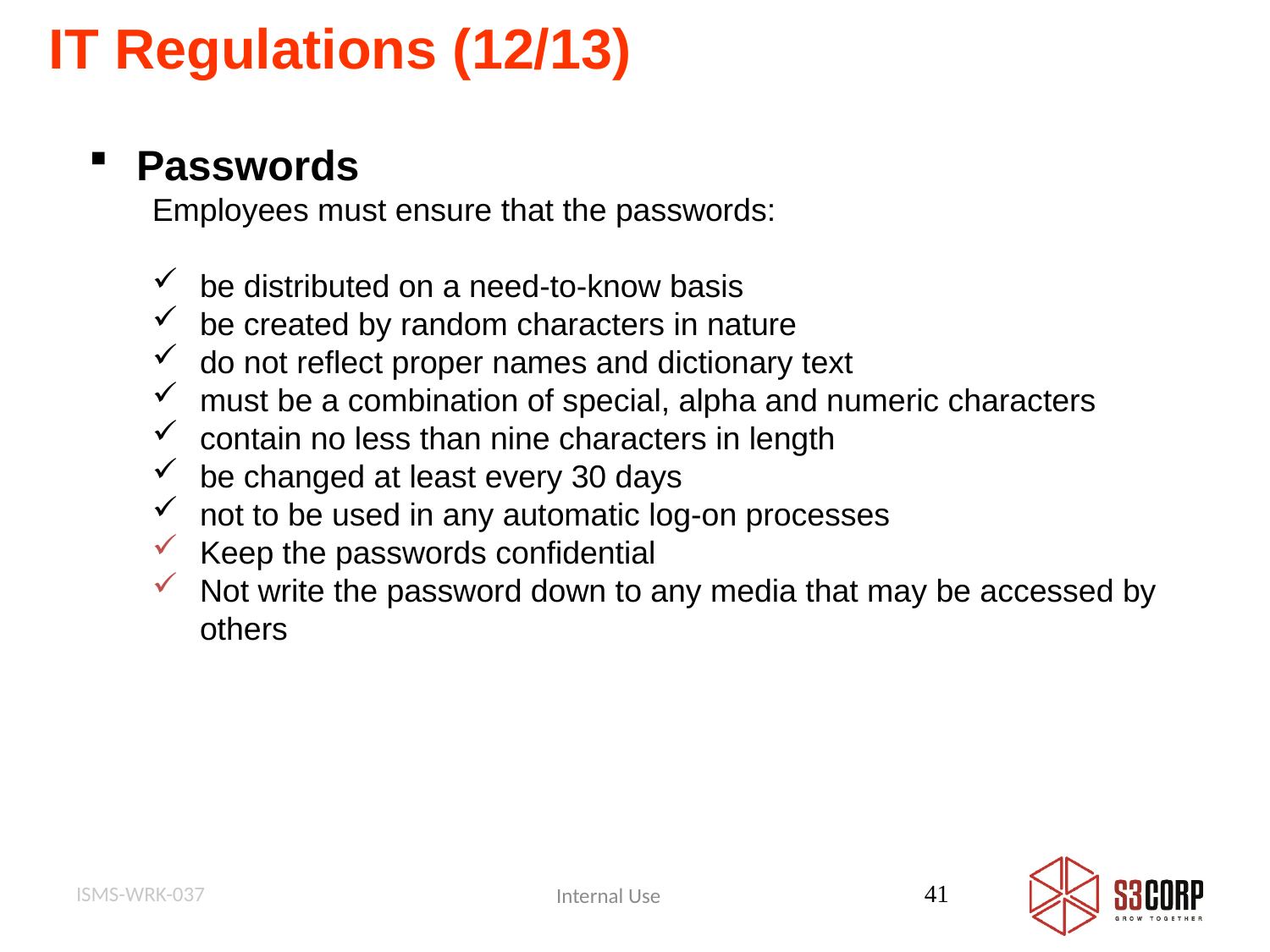

IT Regulations (12/13)
Passwords
Employees must ensure that the passwords:

be distributed on a need-to-know basis
be created by random characters in nature
do not reflect proper names and dictionary text
must be a combination of special, alpha and numeric characters
contain no less than nine characters in length
be changed at least every 30 days
not to be used in any automatic log-on processes
Keep the passwords confidential
Not write the password down to any media that may be accessed by others

ISMS-WRK-037
41